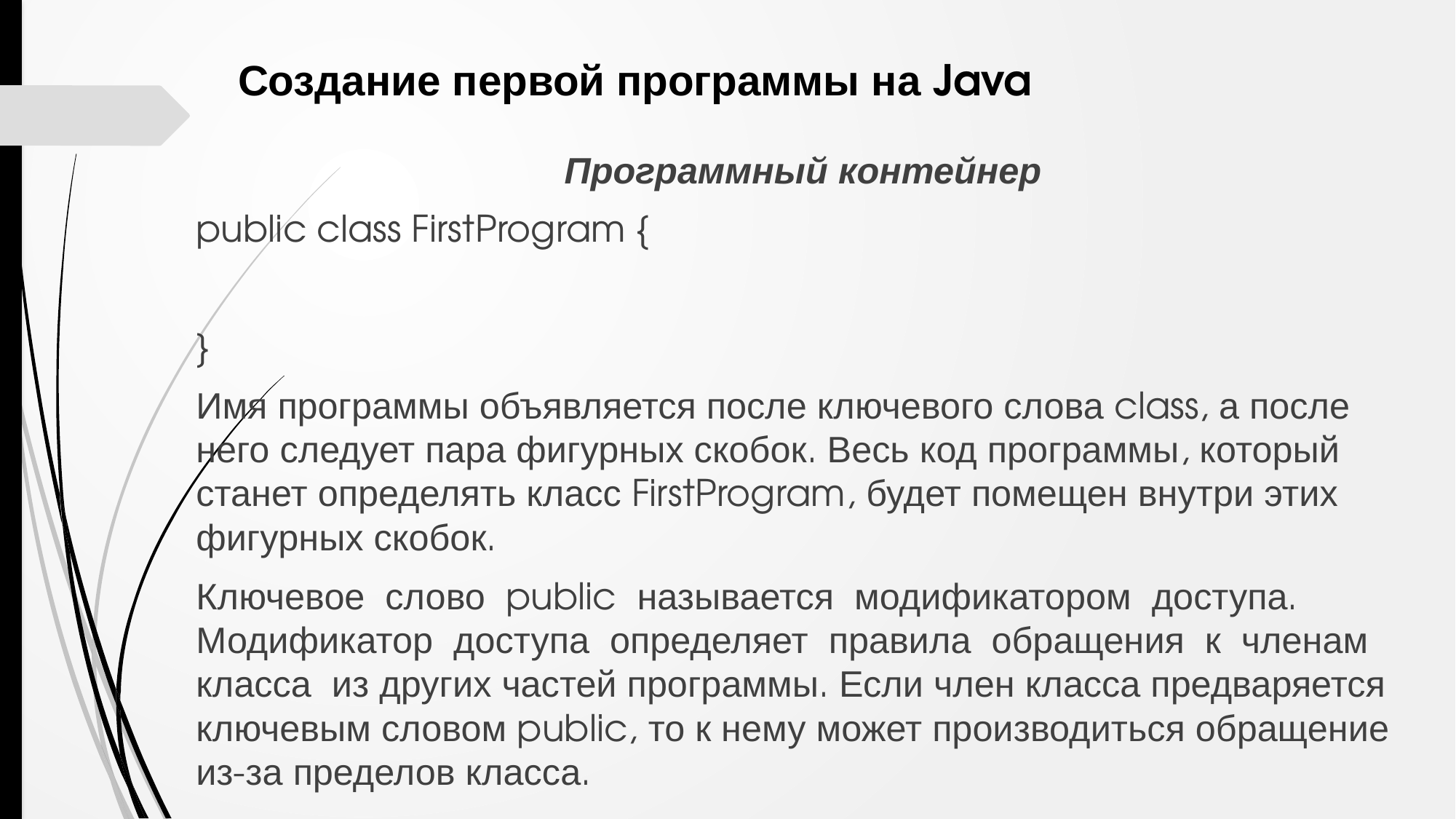

Создание первой программы на Java
Программный контейнер
public class FirstProgram {

}
Имя программы объявляется после ключевого слова class, а после него следует пара фигурных скобок. Весь код программы, который станет определять класс FirstProgram, будет помещен внутри этих фигурных скобок.
Ключевое  слово  public  называется  модификатором  доступа. Модификатор  доступа  определяет  правила  обращения  к  членам  класса  из других частей программы. Если член класса предваряется ключевым словом public, то к нему может производиться обращение из-за пределов класса.